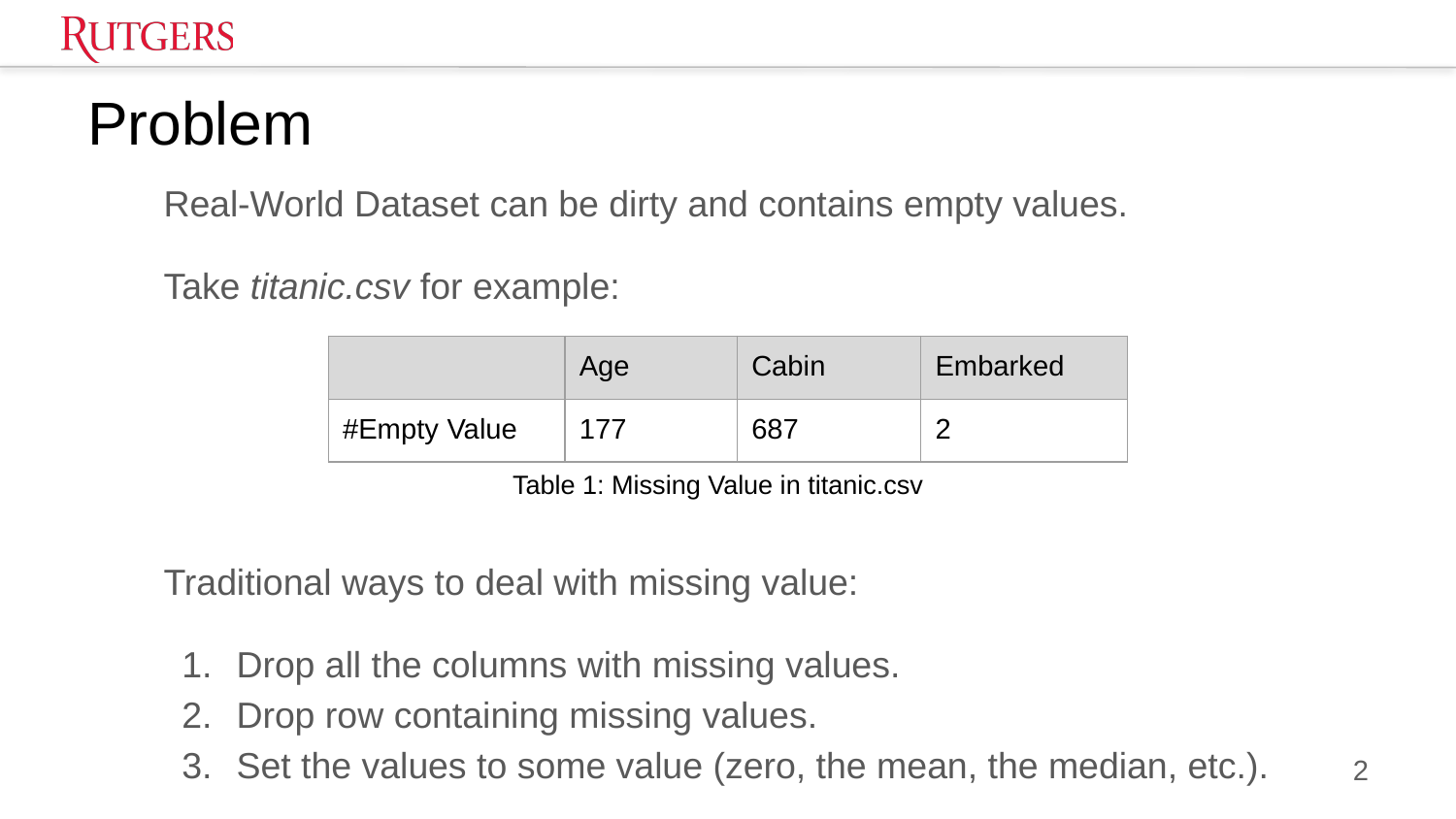

# Problem
Real-World Dataset can be dirty and contains empty values.
Take titanic.csv for example:
|  | Age | Cabin | Embarked |
| --- | --- | --- | --- |
| #Empty Value | 177 | 687 | 2 |
Table 1: Missing Value in titanic.csv

Traditional ways to deal with missing value:
Drop all the columns with missing values.
Drop row containing missing values.
Set the values to some value (zero, the mean, the median, etc.).
2